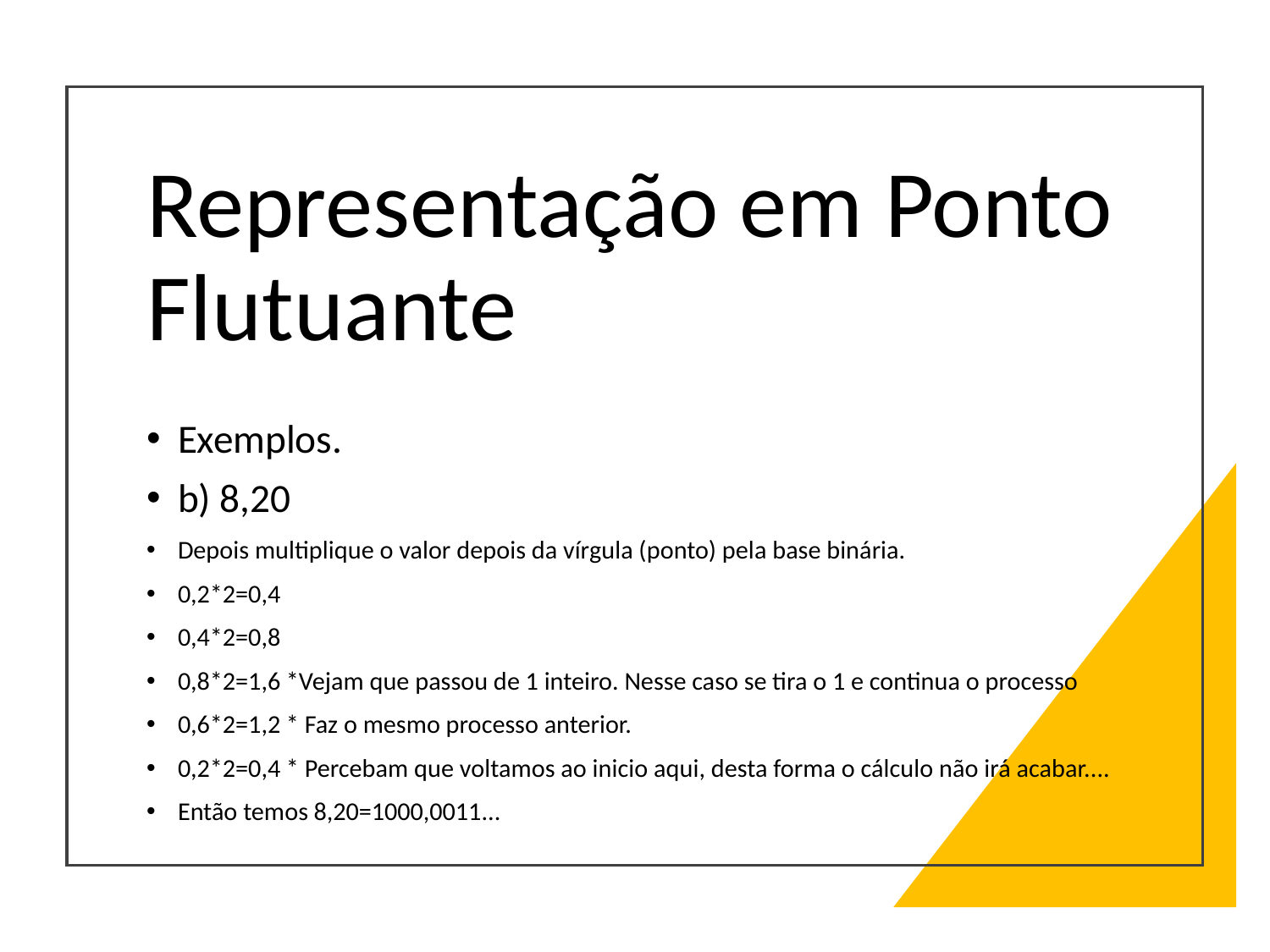

# Representação em Ponto Flutuante
Exemplos.
b) 8,20
Depois multiplique o valor depois da vírgula (ponto) pela base binária.
0,2*2=0,4
0,4*2=0,8
0,8*2=1,6 *Vejam que passou de 1 inteiro. Nesse caso se tira o 1 e continua o processo
0,6*2=1,2 * Faz o mesmo processo anterior.
0,2*2=0,4 * Percebam que voltamos ao inicio aqui, desta forma o cálculo não irá acabar....
Então temos 8,20=1000,0011...